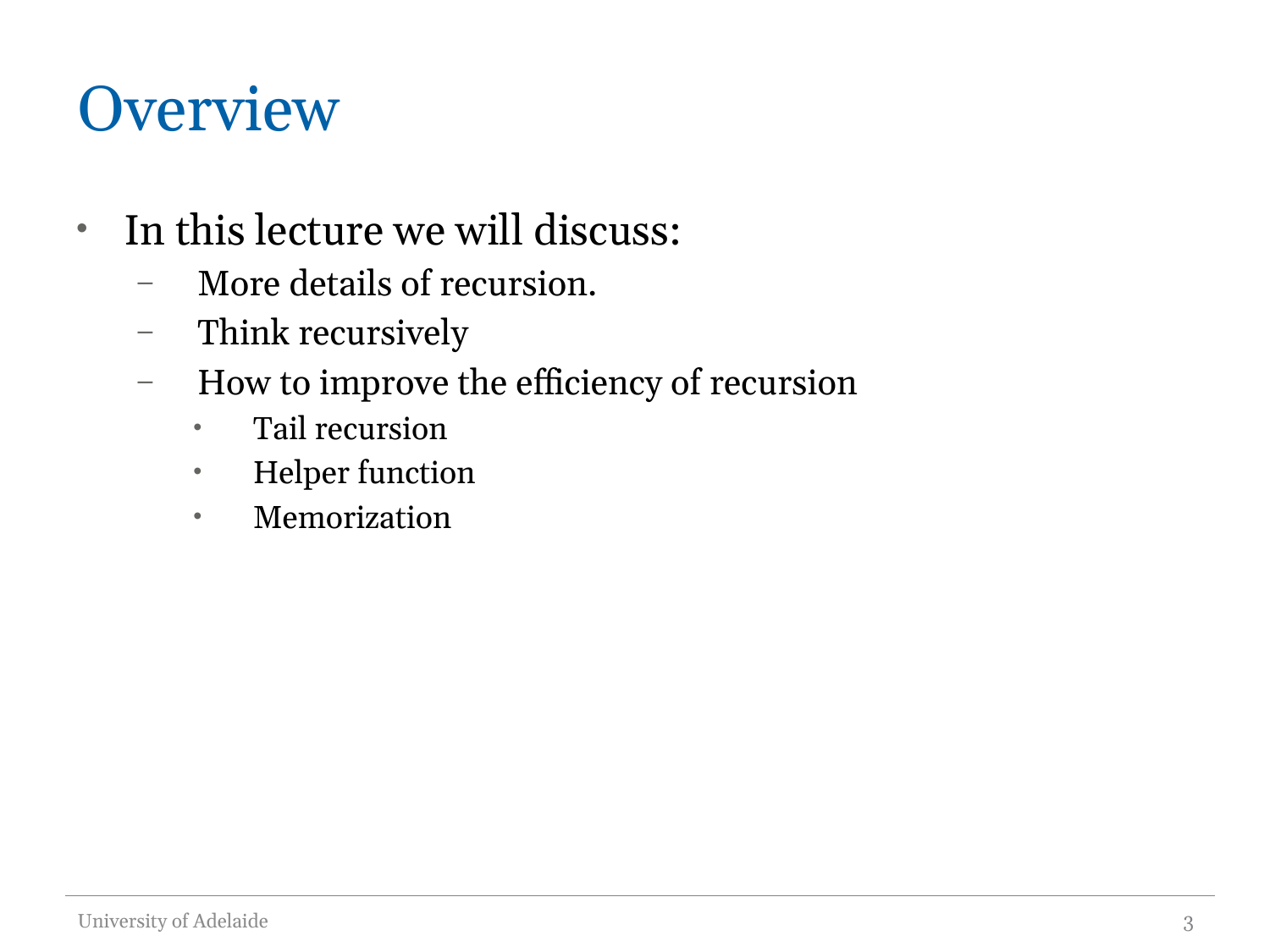

# Overview
In this lecture we will discuss:
More details of recursion.
Think recursively
How to improve the efficiency of recursion
Tail recursion
Helper function
Memorization
University of Adelaide
3